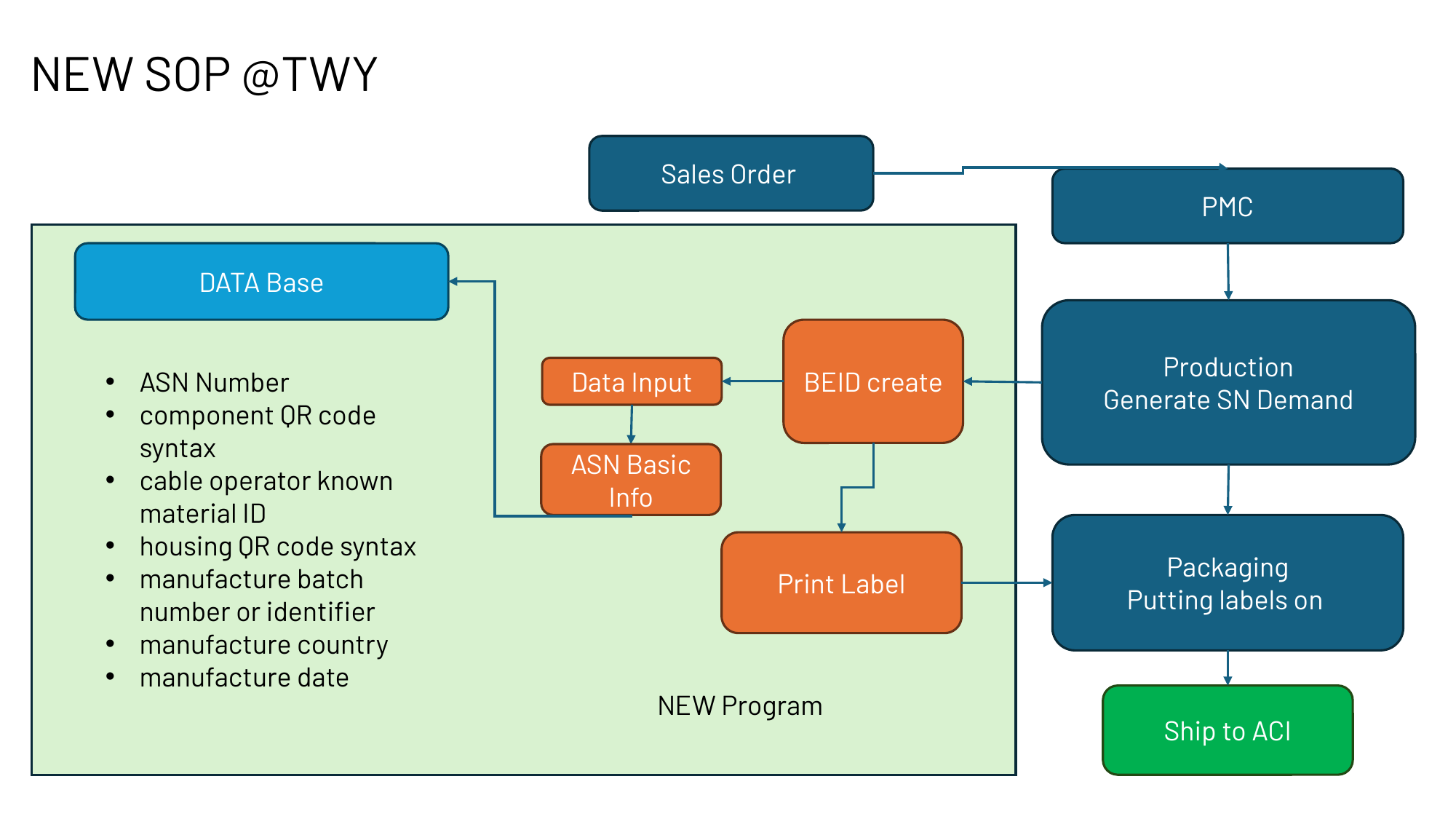

# NEW SOP @TWY
Sales Order
PMC

DATA Base
Production
Generate SN Demand
BEID create

ASN Number
component QR code syntax
cable operator known material ID
housing QR code syntax
manufacture batch number or identifier
manufacture country
manufacture date
Data Input
ASN Basic Info
Packaging
Putting labels on
Print Label
NEW Program
Ship to ACI